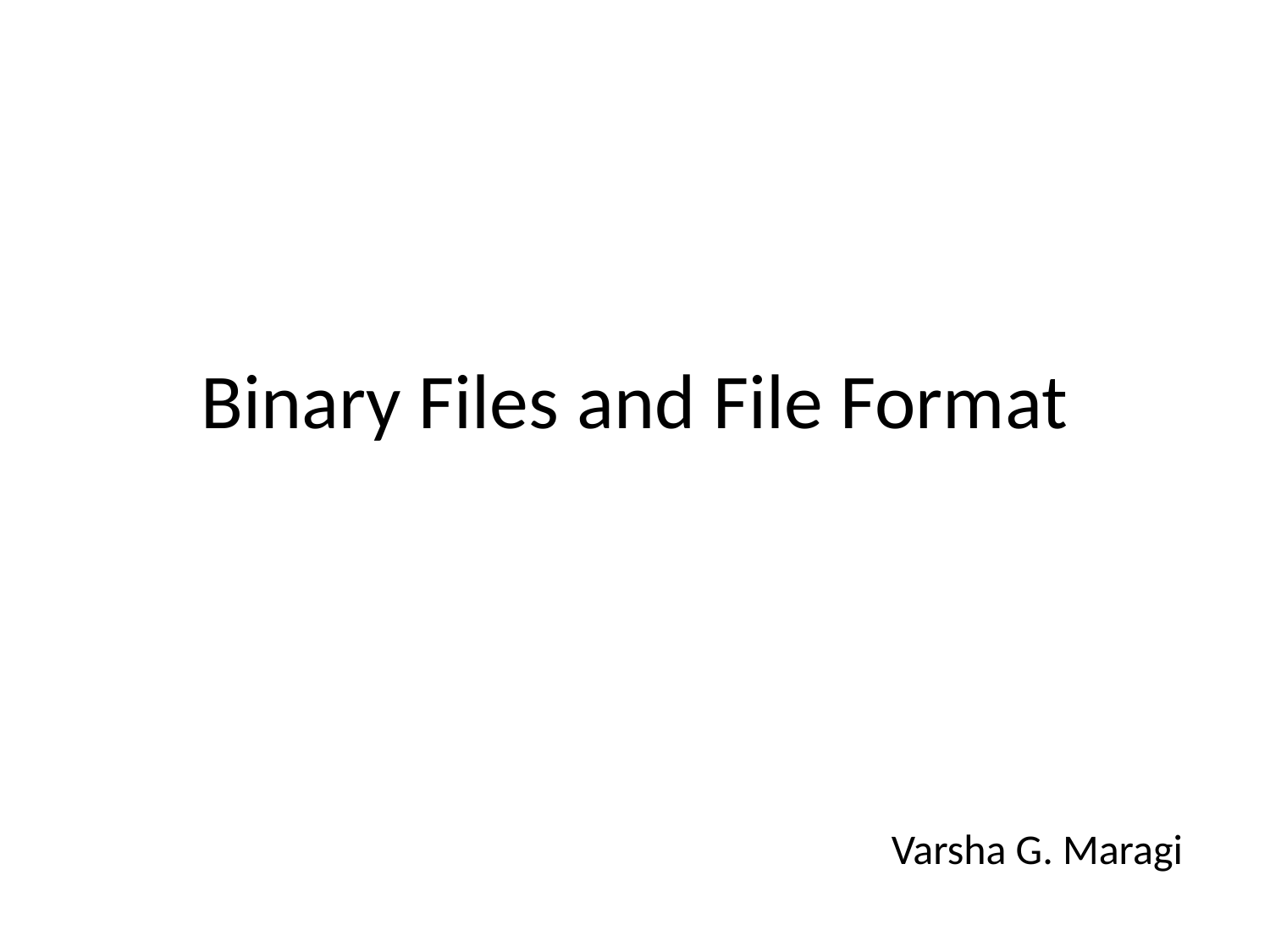

# Binary Files and File Format
Varsha G. Maragi